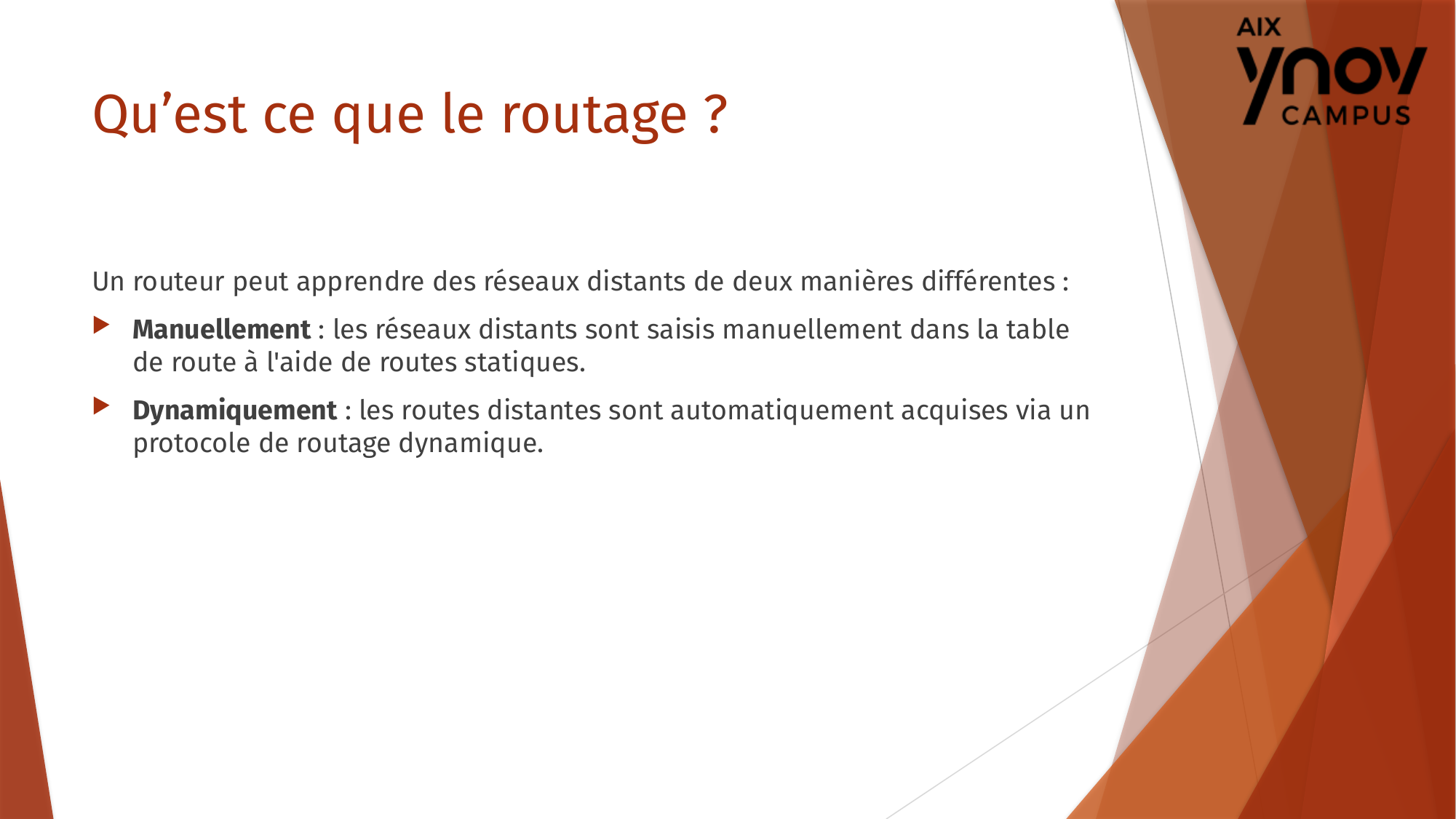

# Qu’est ce que le routage ?
Un routeur peut apprendre des réseaux distants de deux manières différentes :
Manuellement : les réseaux distants sont saisis manuellement dans la table de route à l'aide de routes statiques.
Dynamiquement : les routes distantes sont automatiquement acquises via un protocole de routage dynamique.